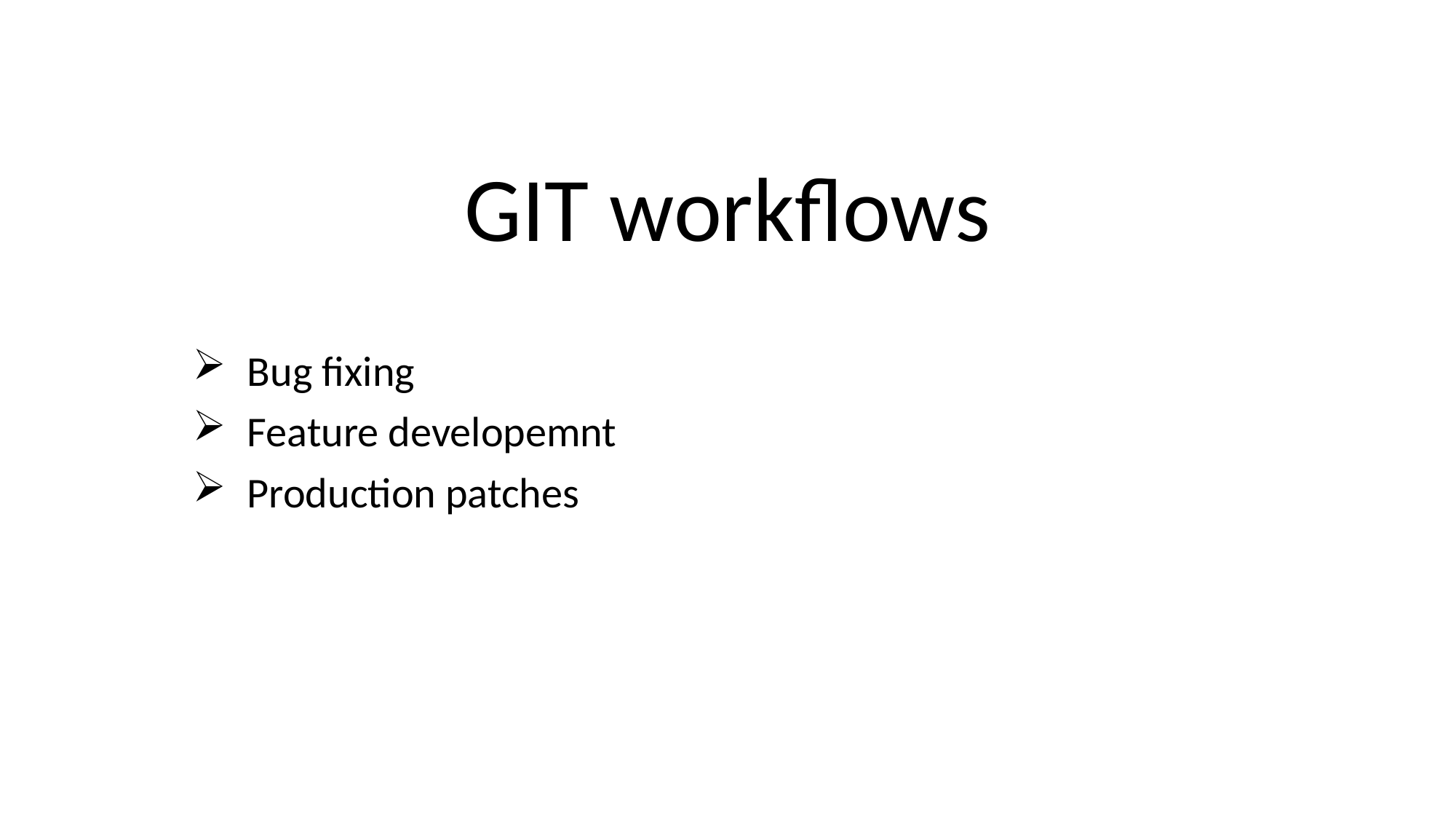

# GIT workflows
Bug fixing
Feature developemnt
Production patches